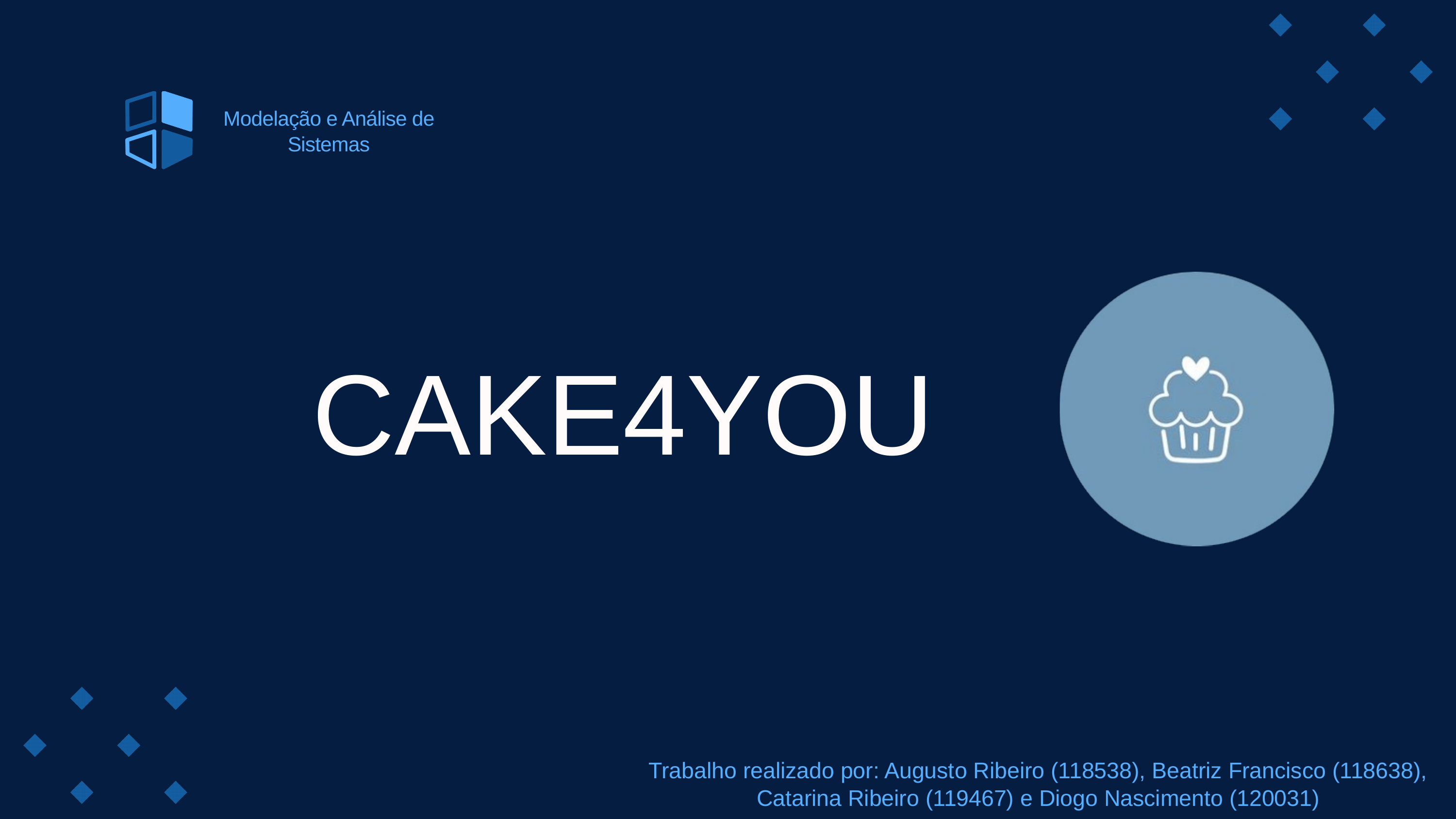

Modelação e Análise de Sistemas

CAKE4YOU

Trabalho realizado por: Augusto Ribeiro (118538), Beatriz Francisco (118638), Catarina Ribeiro (119467) e Diogo Nascimento (120031)